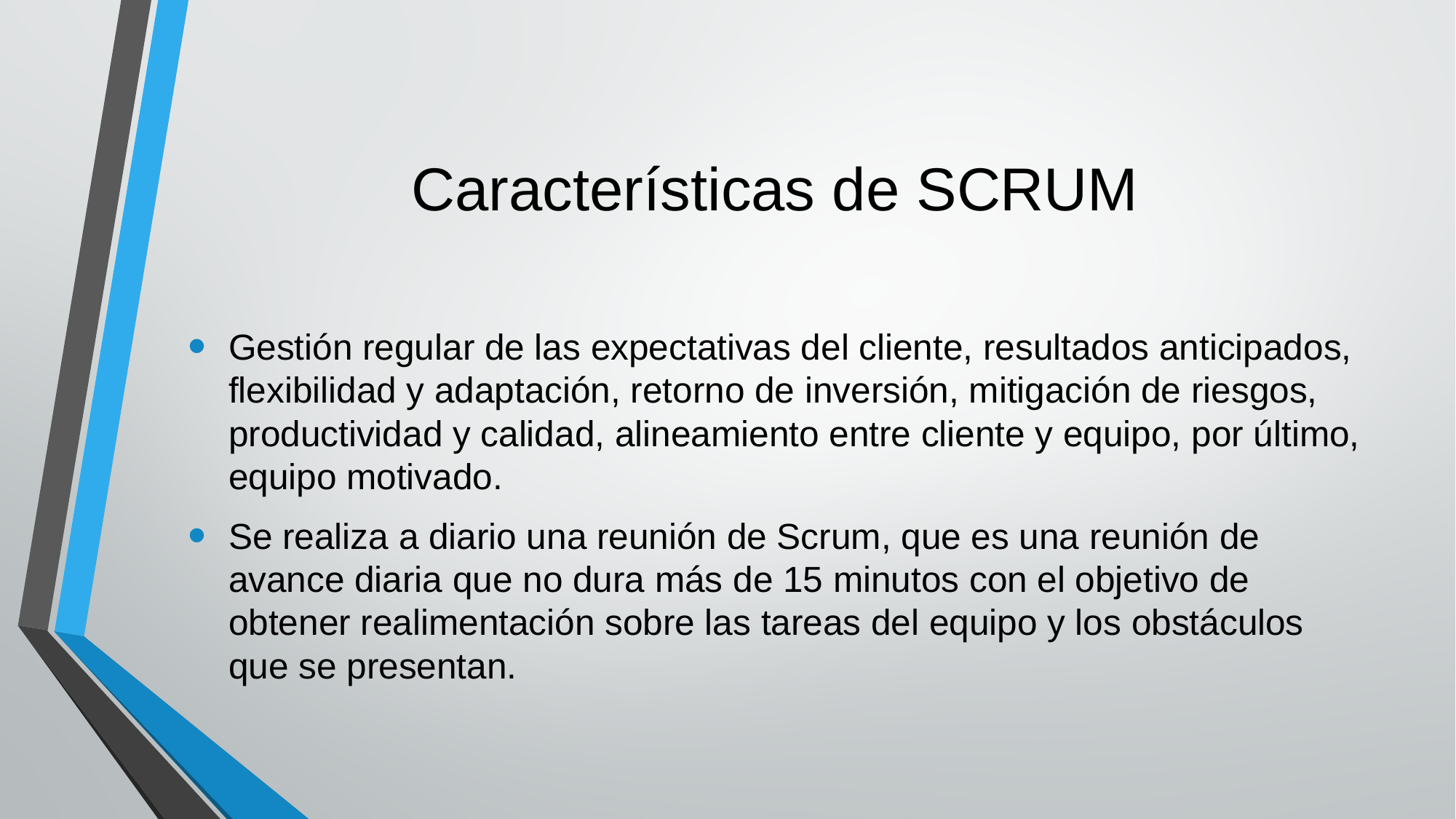

# Características de SCRUM
Gestión regular de las expectativas del cliente, resultados anticipados, flexibilidad y adaptación, retorno de inversión, mitigación de riesgos, productividad y calidad, alineamiento entre cliente y equipo, por último, equipo motivado.
Se realiza a diario una reunión de Scrum, que es una reunión de avance diaria que no dura más de 15 minutos con el objetivo de obtener realimentación sobre las tareas del equipo y los obstáculos que se presentan.